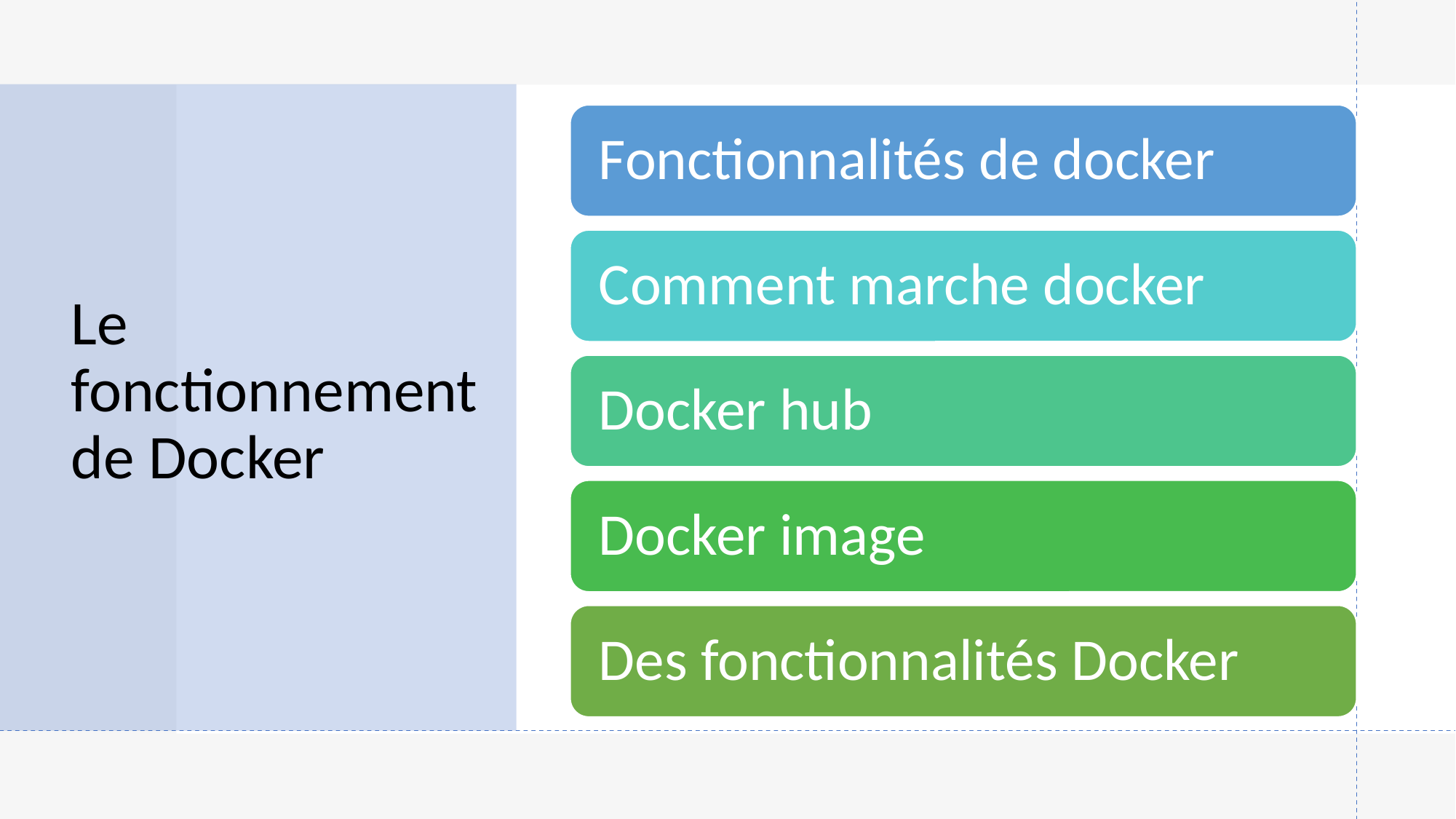

# Le fonctionnement de Docker

Fonctionnalités de docker
Comment marche docker
Docker hub
Docker image
Des fonctionnalités Docker